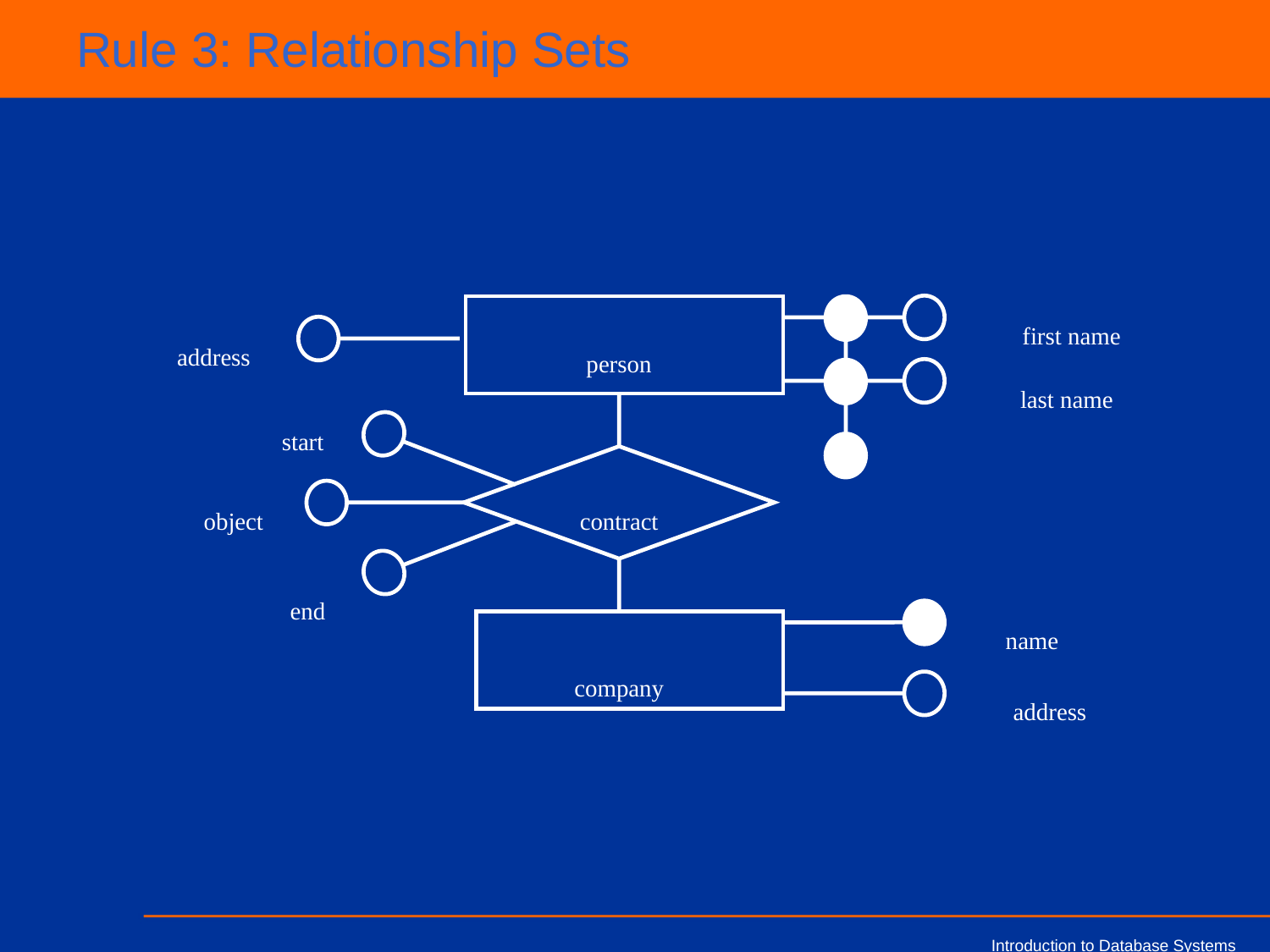

# Rule 3: Relationship Sets
first name

address
person

last name

start

object
contract

end
name

company
address

Introduction to Database Systems